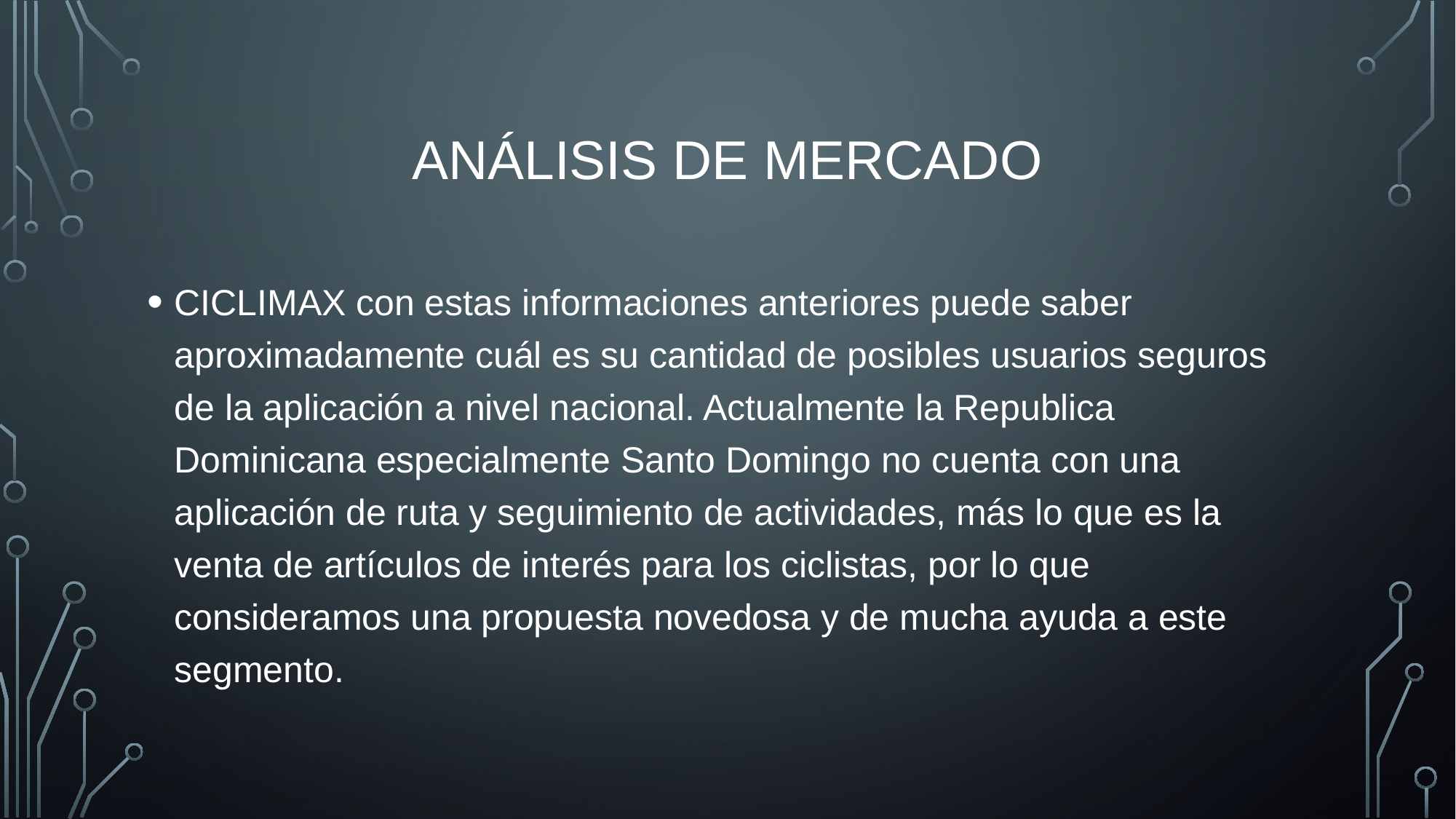

# Análisis de mercado
CICLIMAX con estas informaciones anteriores puede saber aproximadamente cuál es su cantidad de posibles usuarios seguros de la aplicación a nivel nacional. Actualmente la Republica Dominicana especialmente Santo Domingo no cuenta con una aplicación de ruta y seguimiento de actividades, más lo que es la venta de artículos de interés para los ciclistas, por lo que consideramos una propuesta novedosa y de mucha ayuda a este segmento.